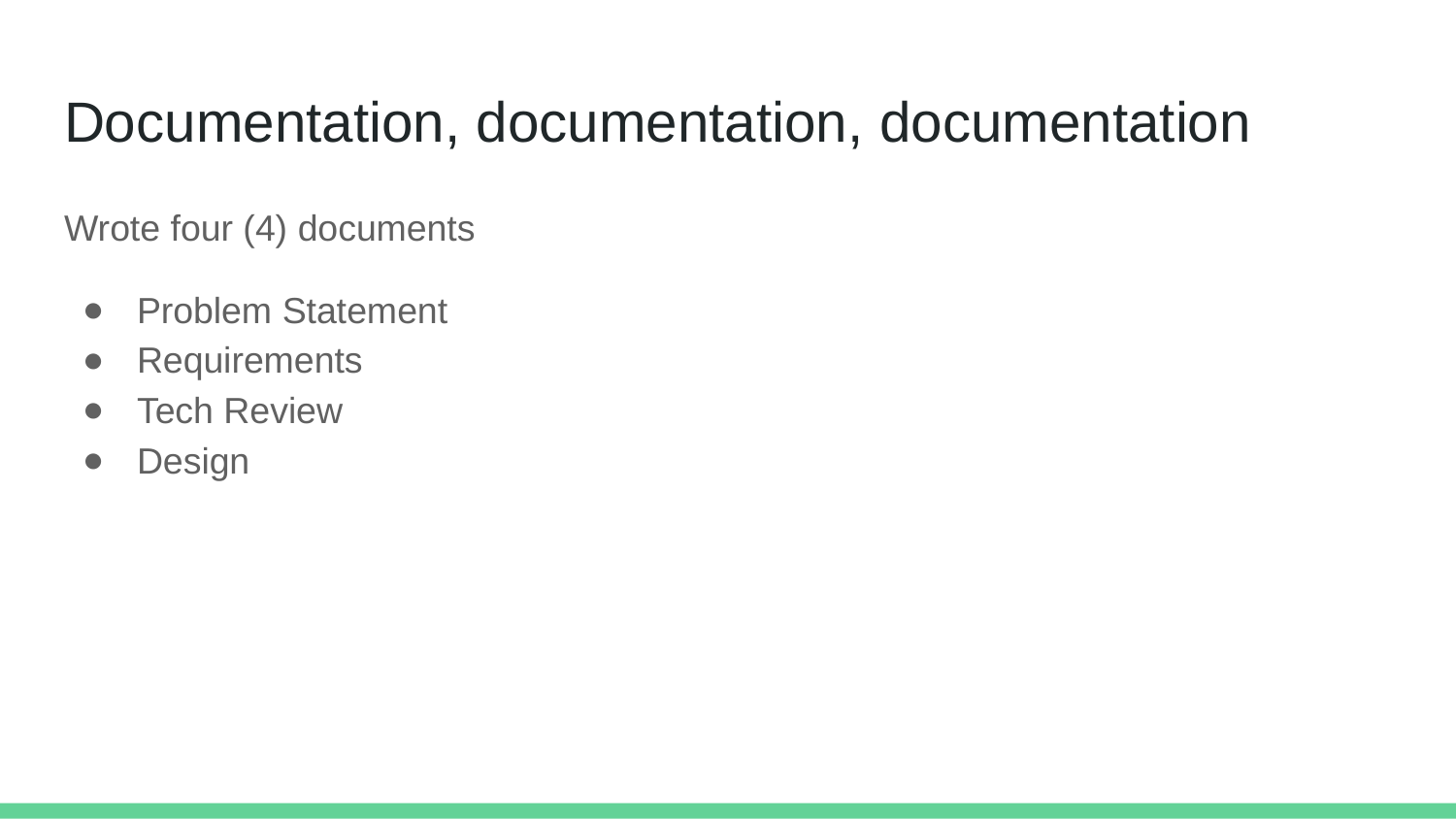

# Documentation, documentation, documentation
Wrote four (4) documents
Problem Statement
Requirements
Tech Review
Design